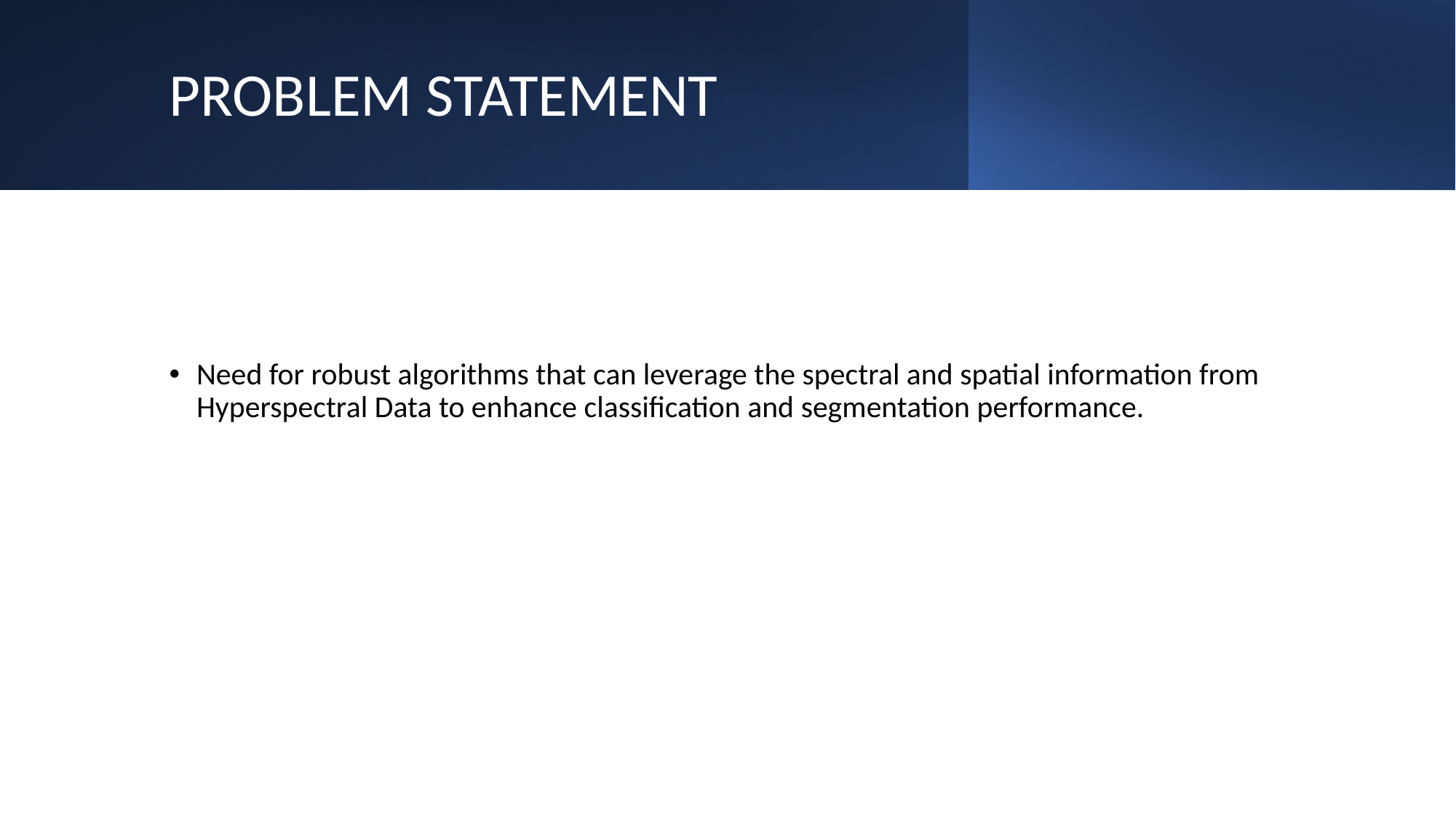

# PROBLEM STATEMENT
Need for robust algorithms that can leverage the spectral and spatial information from Hyperspectral Data to enhance classification and segmentation performance.